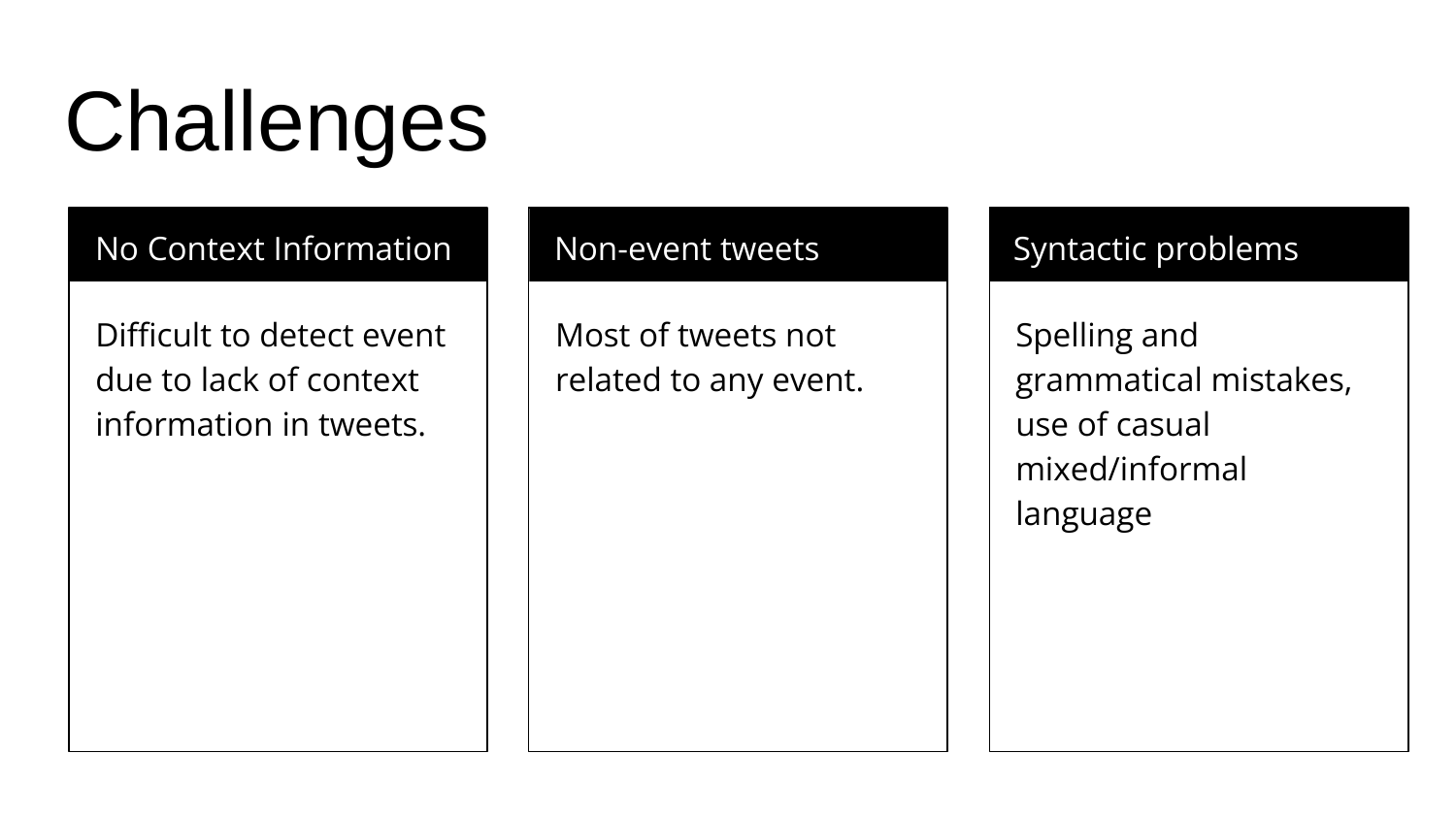

# Challenges

No Context Information

Non-event tweets

Syntactic problems
Difficult to detect event due to lack of context information in tweets.
Most of tweets not related to any event.
Spelling and grammatical mistakes, use of casual mixed/informal language